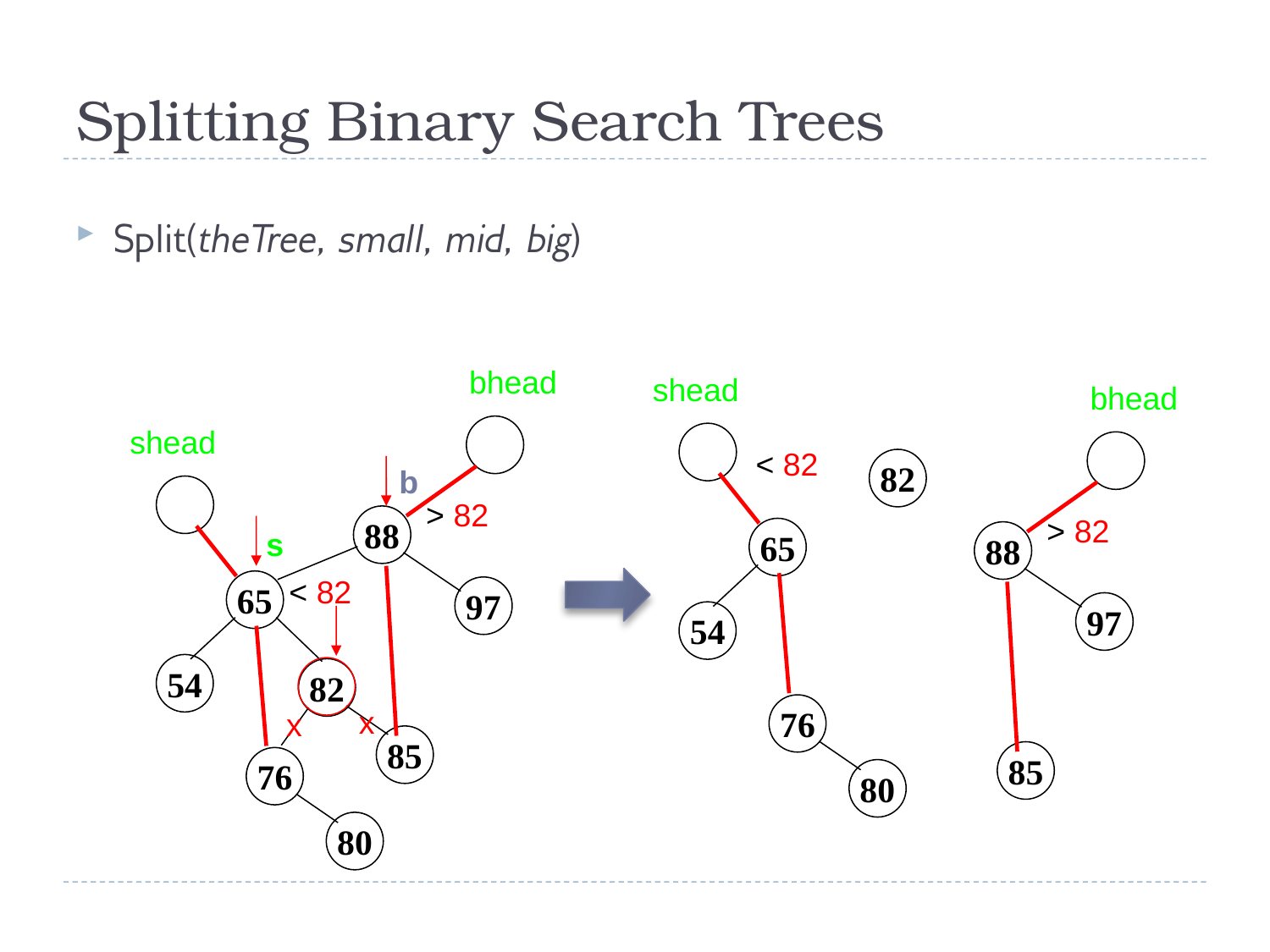

# Splitting Binary Search Trees
Split(theTree, small, mid, big)

bhead
shead

< 82

65

54
76

80
bhead

> 82
88

97
85
82
shead

b

> 82
88

s

< 82

65
97

54

82
x
x

85
76

80